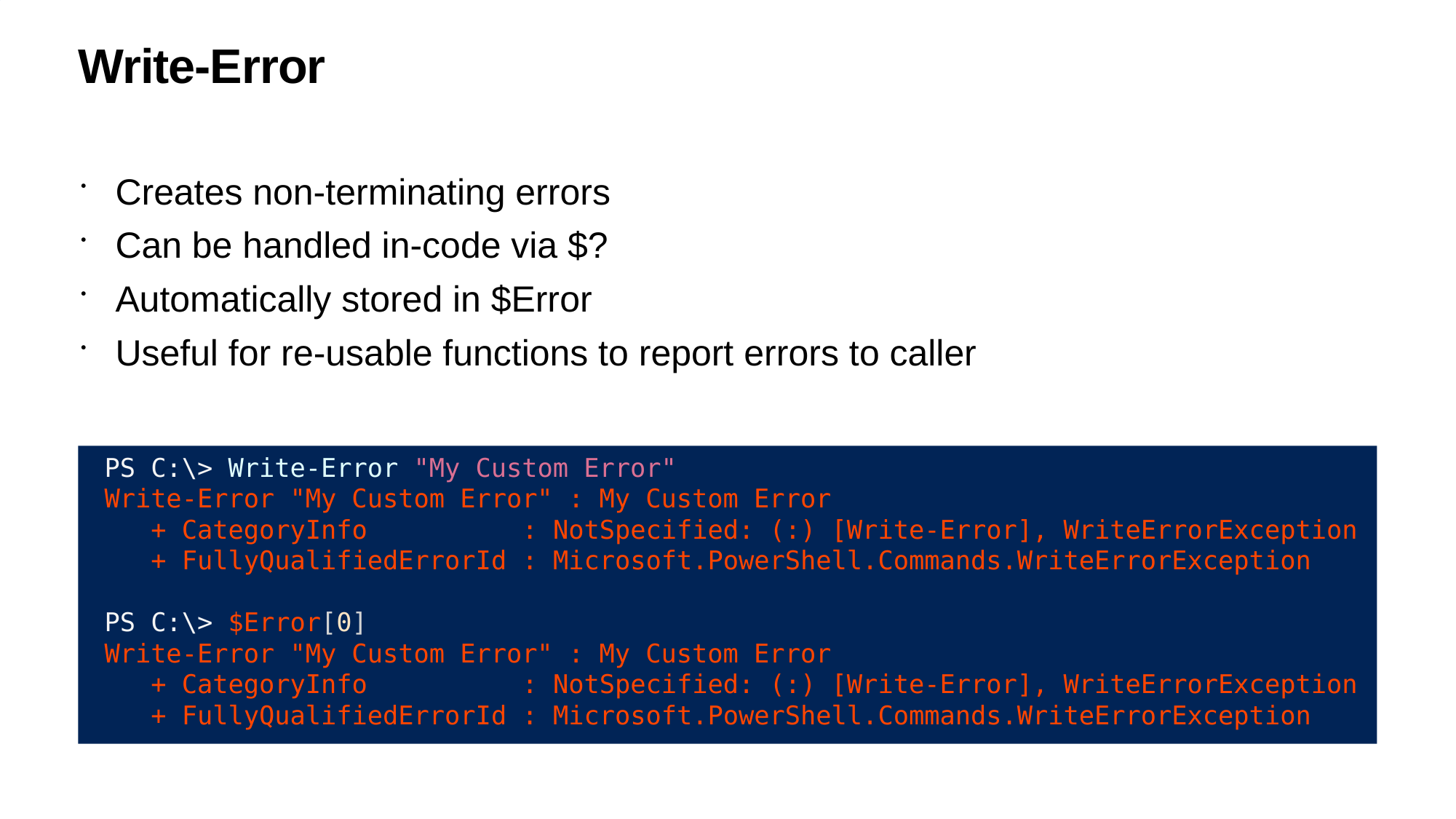

# Write-Error
Creates non-terminating errors
Can be handled in-code via $?
Automatically stored in $Error
Useful for re-usable functions to report errors to caller
 PS C:\> Write-Error "My Custom Error"
 Write-Error "My Custom Error" : My Custom Error
    + CategoryInfo          : NotSpecified: (:) [Write-Error], WriteErrorException
    + FullyQualifiedErrorId : Microsoft.PowerShell.Commands.WriteErrorException

 PS C:\> $Error[0]
 Write-Error "My Custom Error" : My Custom Error
    + CategoryInfo          : NotSpecified: (:) [Write-Error], WriteErrorException
    + FullyQualifiedErrorId : Microsoft.PowerShell.Commands.WriteErrorException